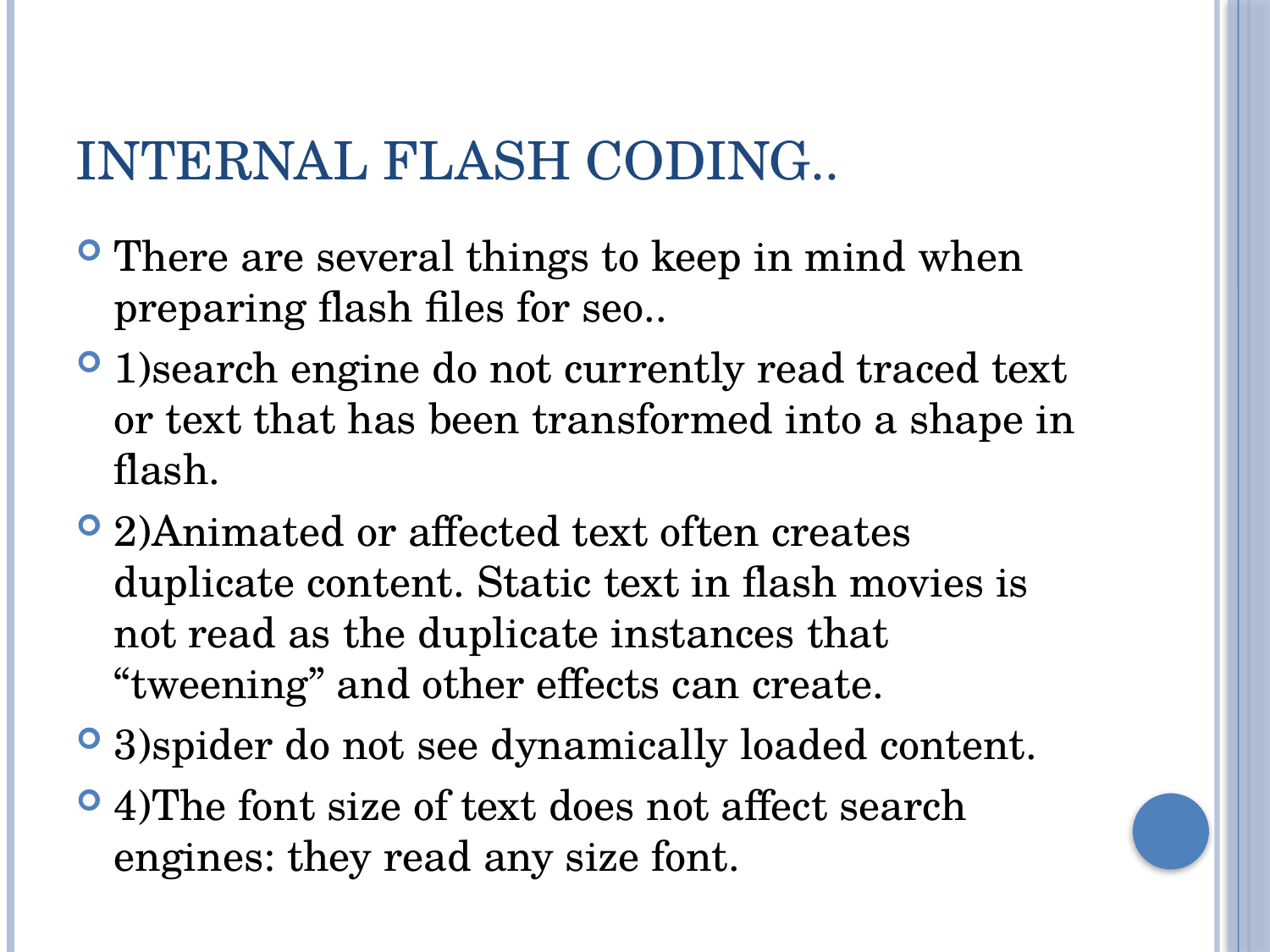

# Internal flash coding..
There are several things to keep in mind when preparing flash files for seo..
1)search engine do not currently read traced text or text that has been transformed into a shape in flash.
2)Animated or affected text often creates duplicate content. Static text in flash movies is not read as the duplicate instances that “tweening” and other effects can create.
3)spider do not see dynamically loaded content.
4)The font size of text does not affect search engines: they read any size font.